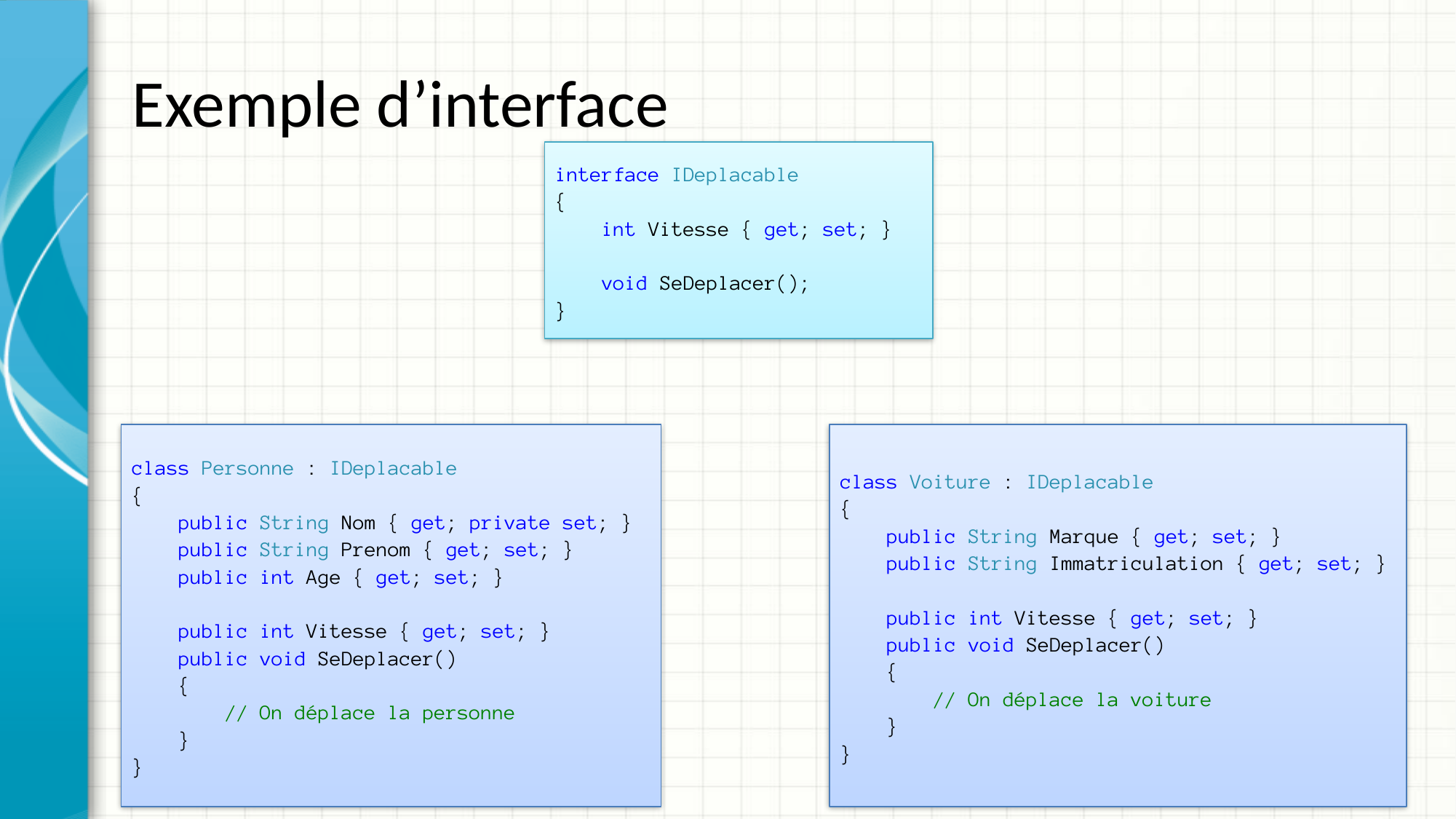

# Exemple d’interface
interface IDeplacable
{
    int Vitesse { get; set; }

    void SeDeplacer();
}
class Personne : IDeplacable
{
    public String Nom { get; private set; }
    public String Prenom { get; set; }
    public int Age { get; set; }

    public int Vitesse { get; set; }
    public void SeDeplacer()
    {
        // On déplace la personne
    }
}
class Voiture : IDeplacable
{
    public String Marque { get; set; }
    public String Immatriculation { get; set; }

    public int Vitesse { get; set; }
    public void SeDeplacer()
    {
        // On déplace la voiture
    }
}